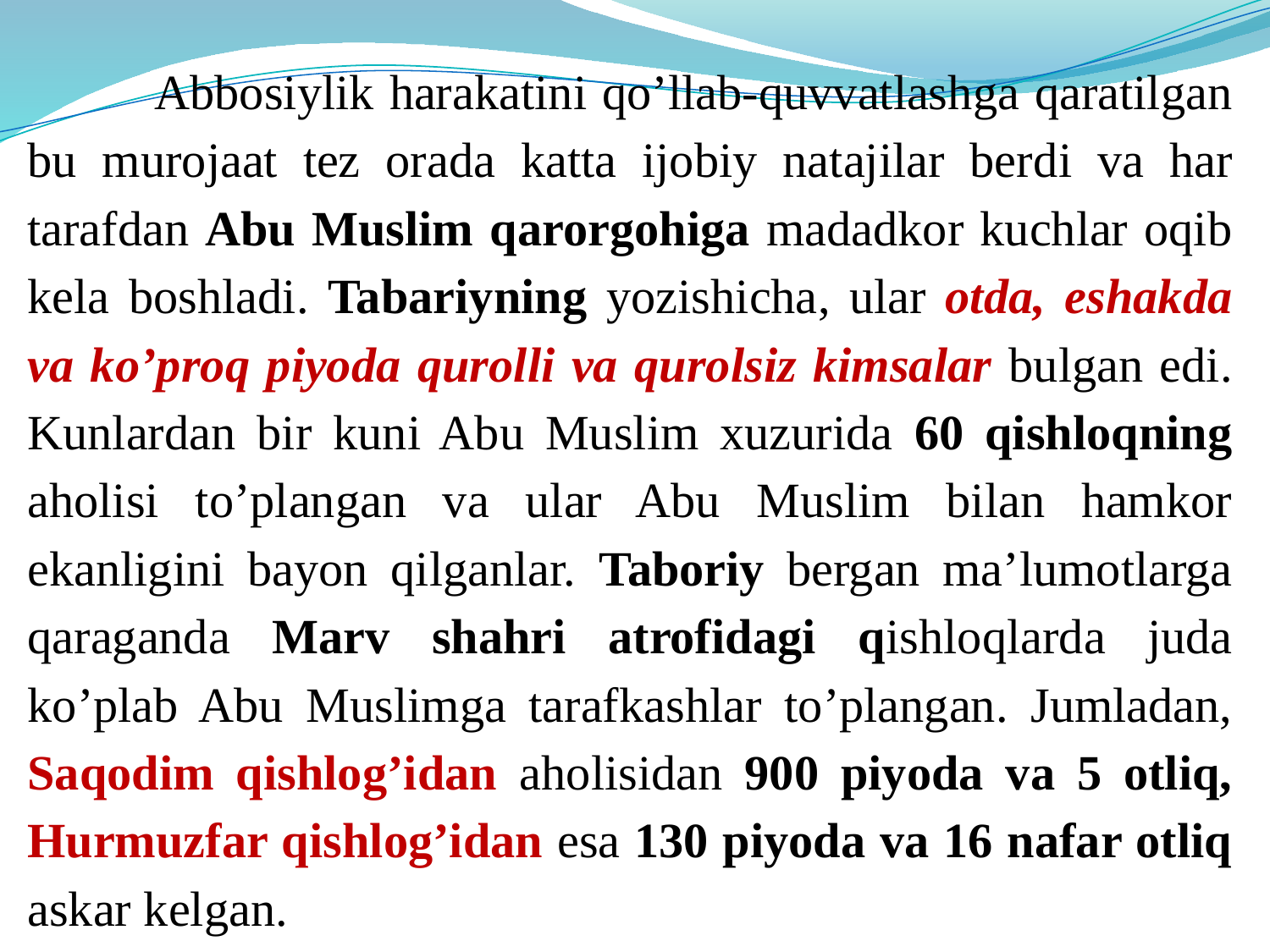

Abbosiylik harakatini qo’llab-quvvatlashga qaratilgan bu murojaat tez orada katta ijobiy natajilar berdi va har tarafdan Abu Muslim qarorgohiga madadkor kuchlar oqib kela boshladi. Tabariyning yozishicha, ular otda, eshakda va ko’proq piyoda qurolli va qurolsiz kimsalar bulgan edi. Kunlardan bir kuni Abu Muslim xuzurida 60 qishloqning aholisi to’plangan va ular Abu Muslim bilan hamkor ekanligini bayon qilganlar. Taboriy bergan ma’lumotlarga qaraganda Marv shahri atrofidagi qishloqlarda juda ko’plab Abu Muslimga tarafkashlar to’plangan. Jumladan, Saqodim qishlog’idan aholisidan 900 piyoda va 5 otliq, Hurmuzfar qishlog’idan esa 130 piyoda va 16 nafar otliq askar kelgan.